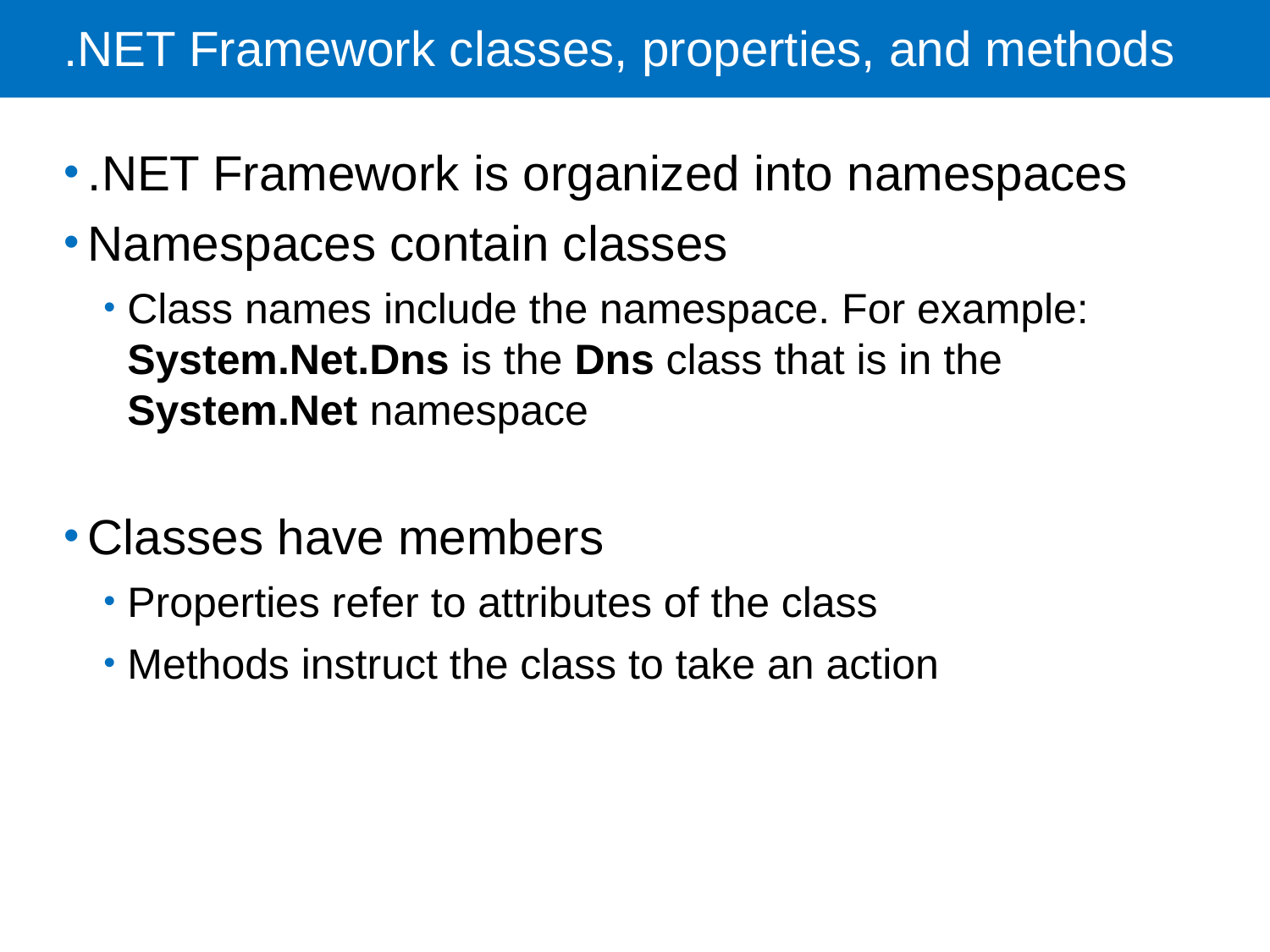

# .NET Framework classes, properties, and methods
.NET Framework is organized into namespaces
Namespaces contain classes
Class names include the namespace. For example:
System.Net.Dns is the Dns class that is in the System.Net namespace

Classes have members
Properties refer to attributes of the class
Methods instruct the class to take an action